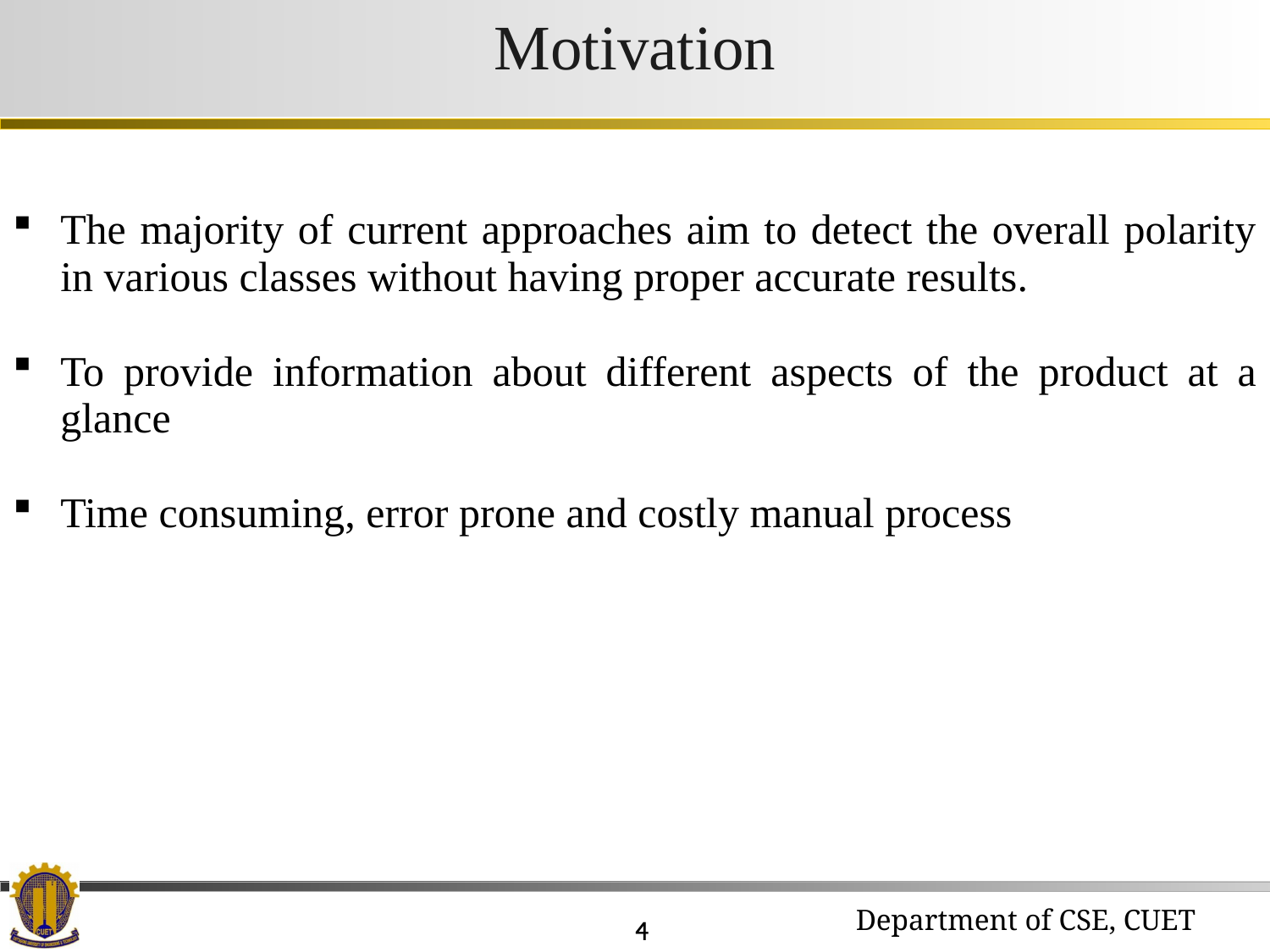

Motivation

The majority of current approaches aim to detect the overall polarity in various classes without having proper accurate results.

To provide information about different aspects of the product at a glance

Time consuming, error prone and costly manual process